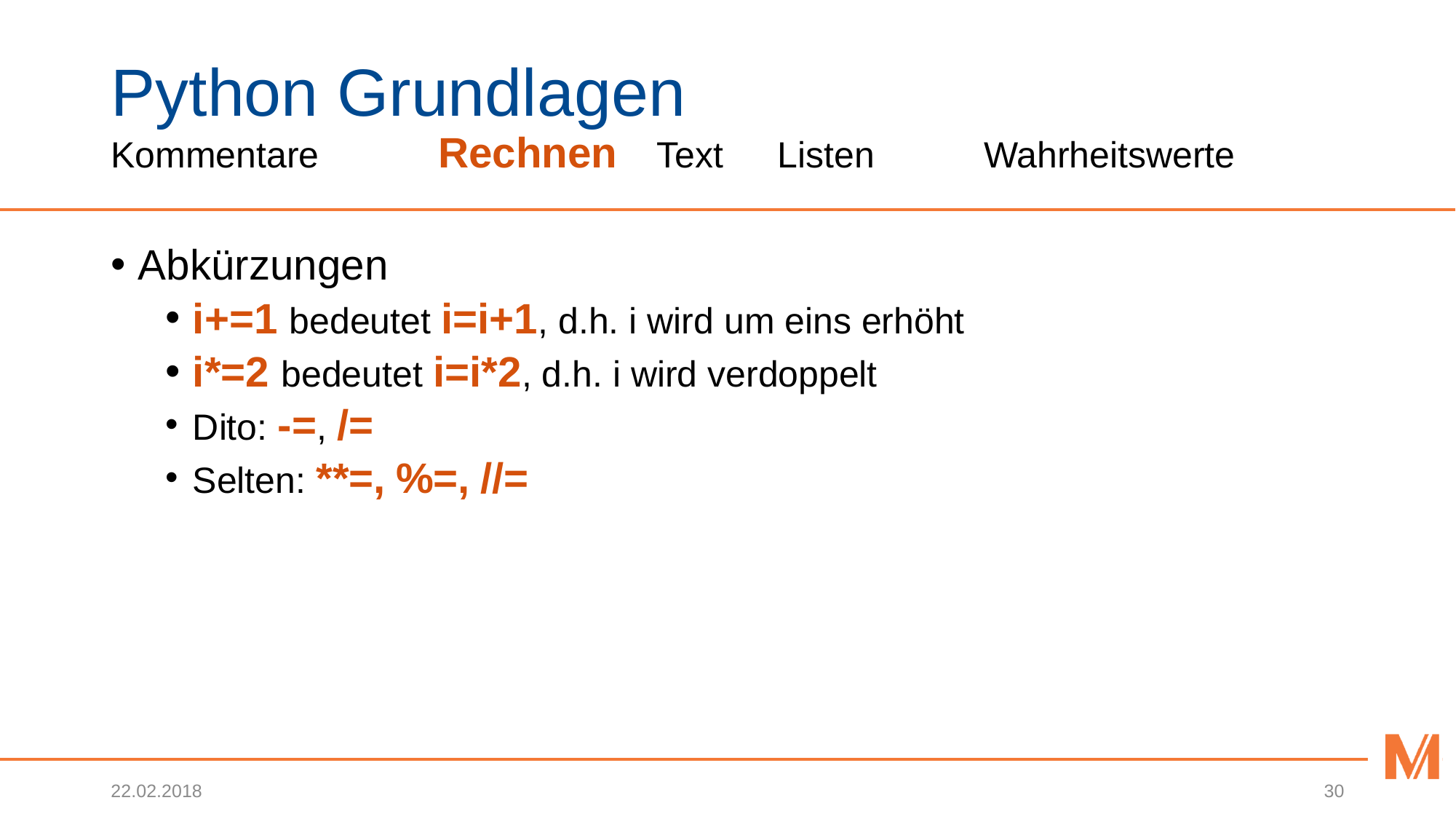

# Python Grundlagen Kommentare		Rechnen	Text	 Listen		Wahrheitswerte
Abkürzungen
i+=1 bedeutet i=i+1, d.h. i wird um eins erhöht
i*=2 bedeutet i=i*2, d.h. i wird verdoppelt
Dito: -=, /=
Selten: **=, %=, //=
22.02.2018

30